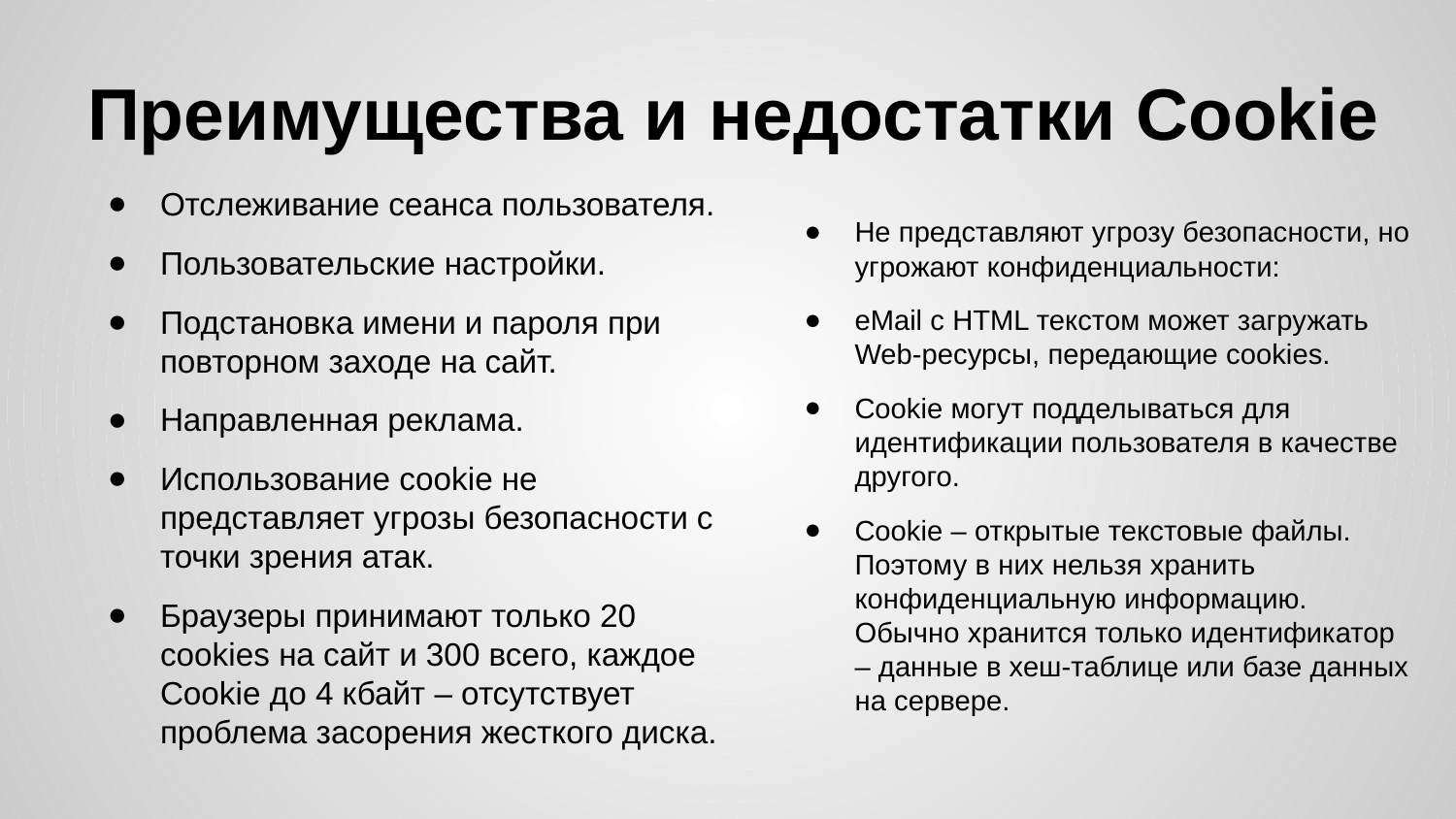

# Преимущества и недостатки Cookie
Отслеживание сеанса пользователя.
Пользовательские настройки.
Подстановка имени и пароля при повторном заходе на сайт.
Направленная реклама.
Использование cookie не представляет угрозы безопасности с точки зрения атак.
Браузеры принимают только 20 cookies на сайт и 300 всего, каждое Cookie до 4 кбайт – отсутствует проблема засорения жесткого диска.
Не представляют угрозу безопасности, но угрожают конфиденциальности:
eMail с HTML текстом может загружать Web-ресурсы, передающие cookies.
Cookie могут подделываться для идентификации пользователя в качестве другого.
Cookie – открытые текстовые файлы. Поэтому в них нельзя хранить конфиденциальную информацию. Обычно хранится только идентификатор – данные в хеш-таблице или базе данных на сервере.